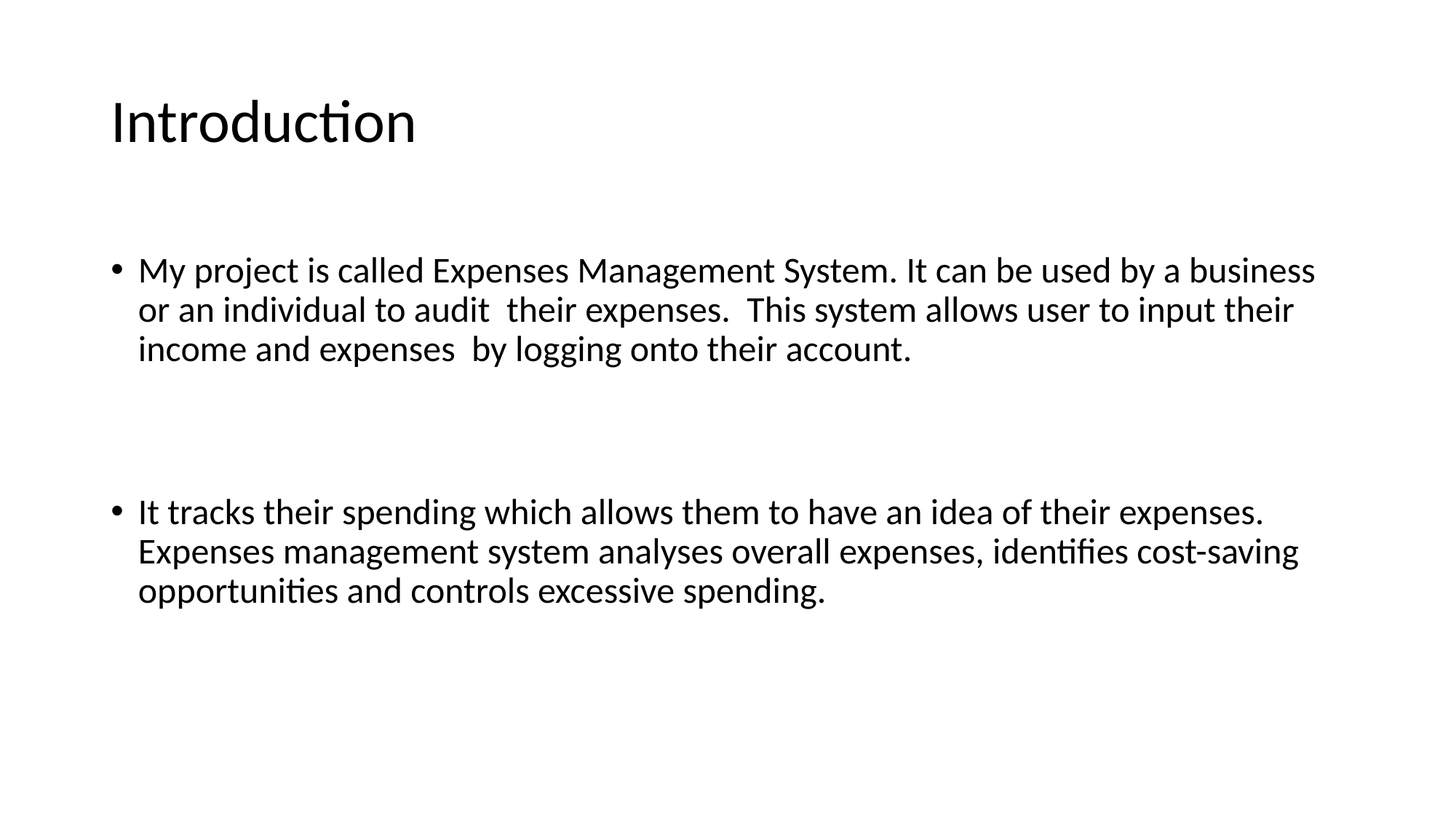

# Introduction
My project is called Expenses Management System. It can be used by a business or an individual to audit  their expenses.  This system allows user to input their income and expenses  by logging onto their account.

It tracks their spending which allows them to have an idea of their expenses. Expenses management system analyses overall expenses, identifies cost-saving opportunities and controls excessive spending.